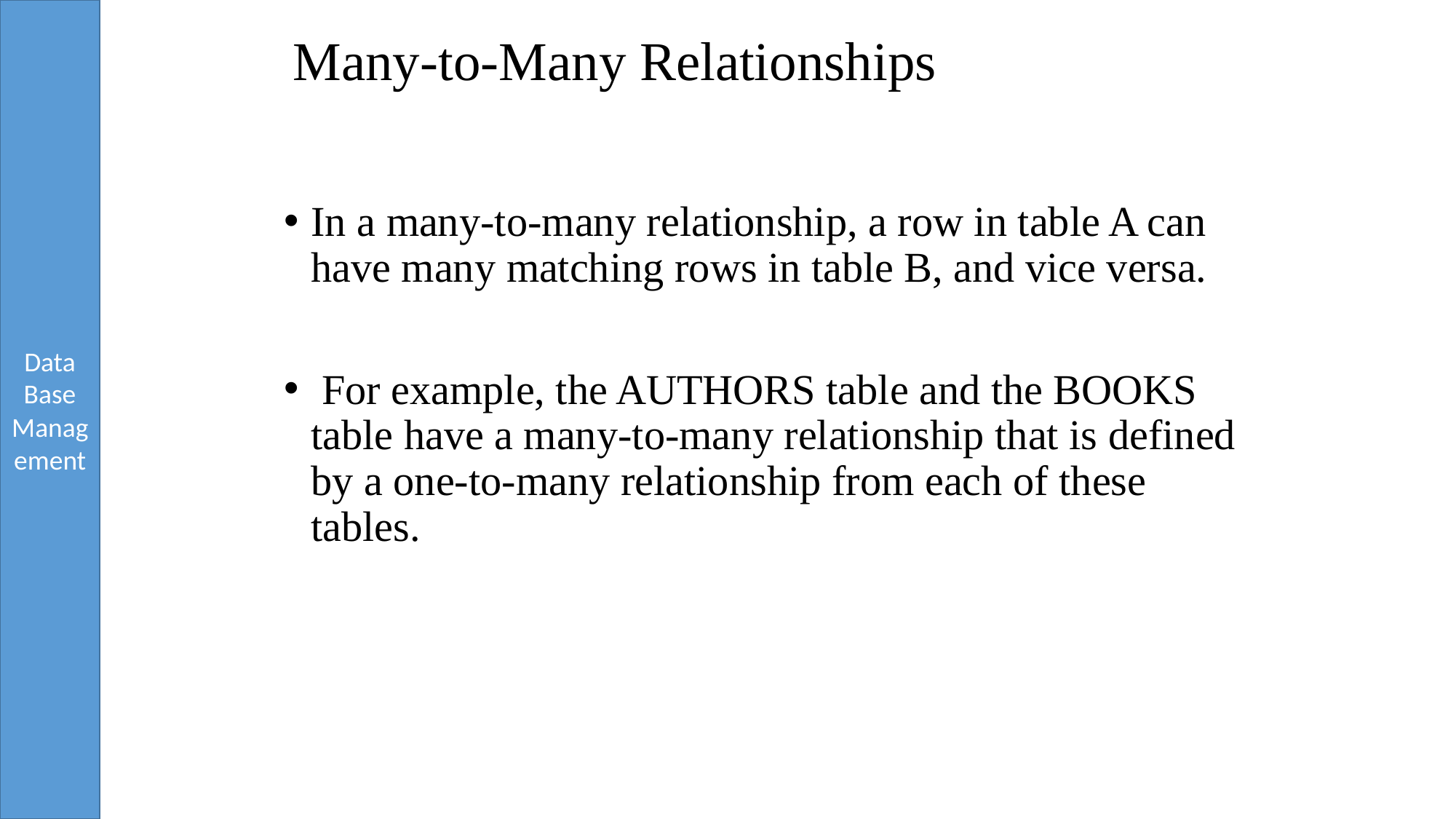

# Many-to-Many Relationships
In a many-to-many relationship, a row in table A can have many matching rows in table B, and vice versa.

 For example, the AUTHORS table and the BOOKS table have a many-to-many relationship that is defined by a one-to-many relationship from each of these tables.